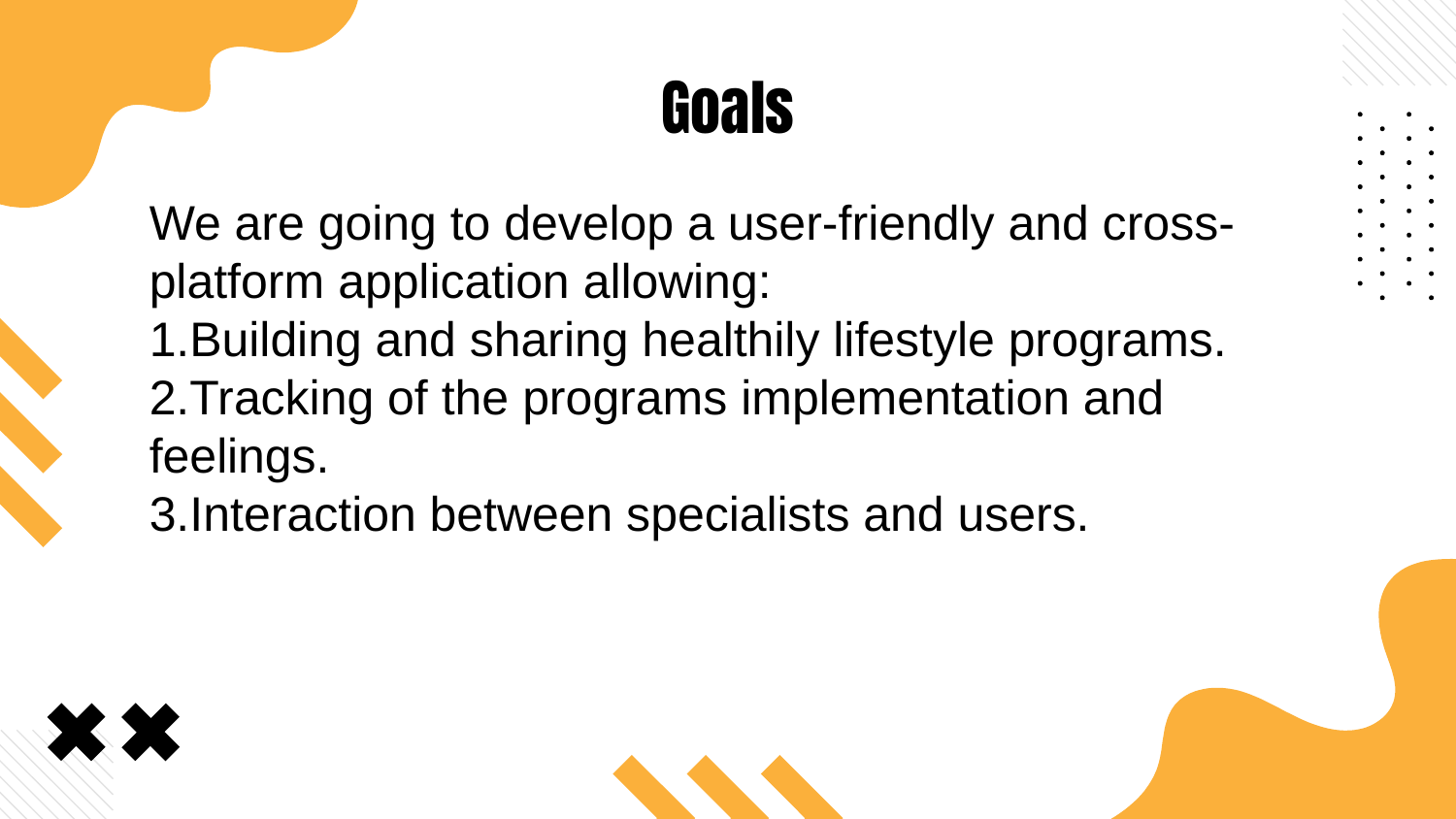

# Goals

We are going to develop a user-friendly and cross-platform application allowing:
1.Building and sharing healthily lifestyle programs.
2.Tracking of the programs implementation and feelings.
3.Interaction between specialists and users.